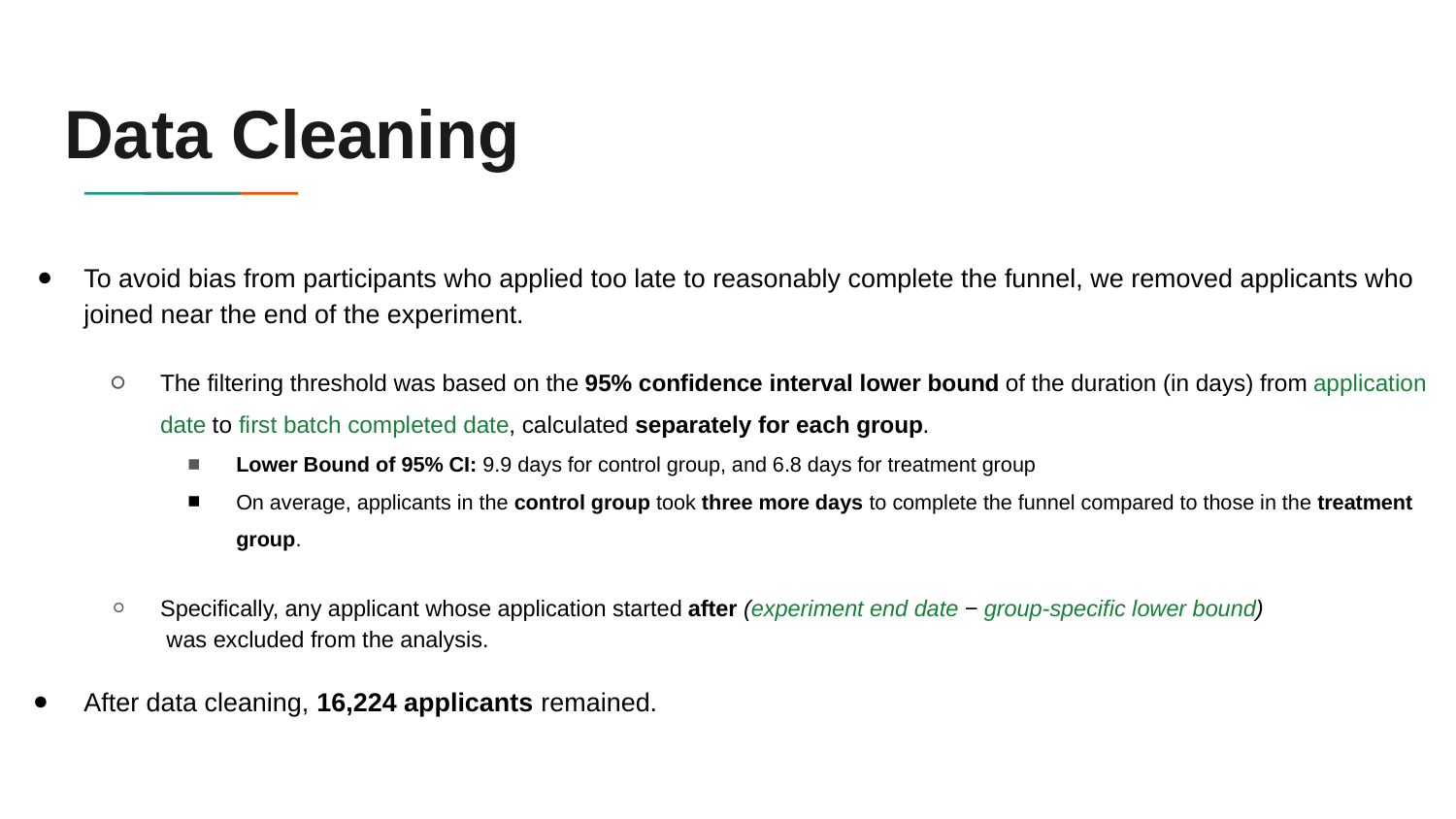

# Data Cleaning

To avoid bias from participants who applied too late to reasonably complete the funnel, we removed applicants who joined near the end of the experiment.
The filtering threshold was based on the 95% confidence interval lower bound of the duration (in days) from application date to first batch completed date, calculated separately for each group.
Lower Bound of 95% CI: 9.9 days for control group, and 6.8 days for treatment group
On average, applicants in the control group took three more days to complete the funnel compared to those in the treatment group.
Specifically, any applicant whose application started after (experiment end date − group-specific lower bound)
 was excluded from the analysis.
After data cleaning, 16,224 applicants remained.